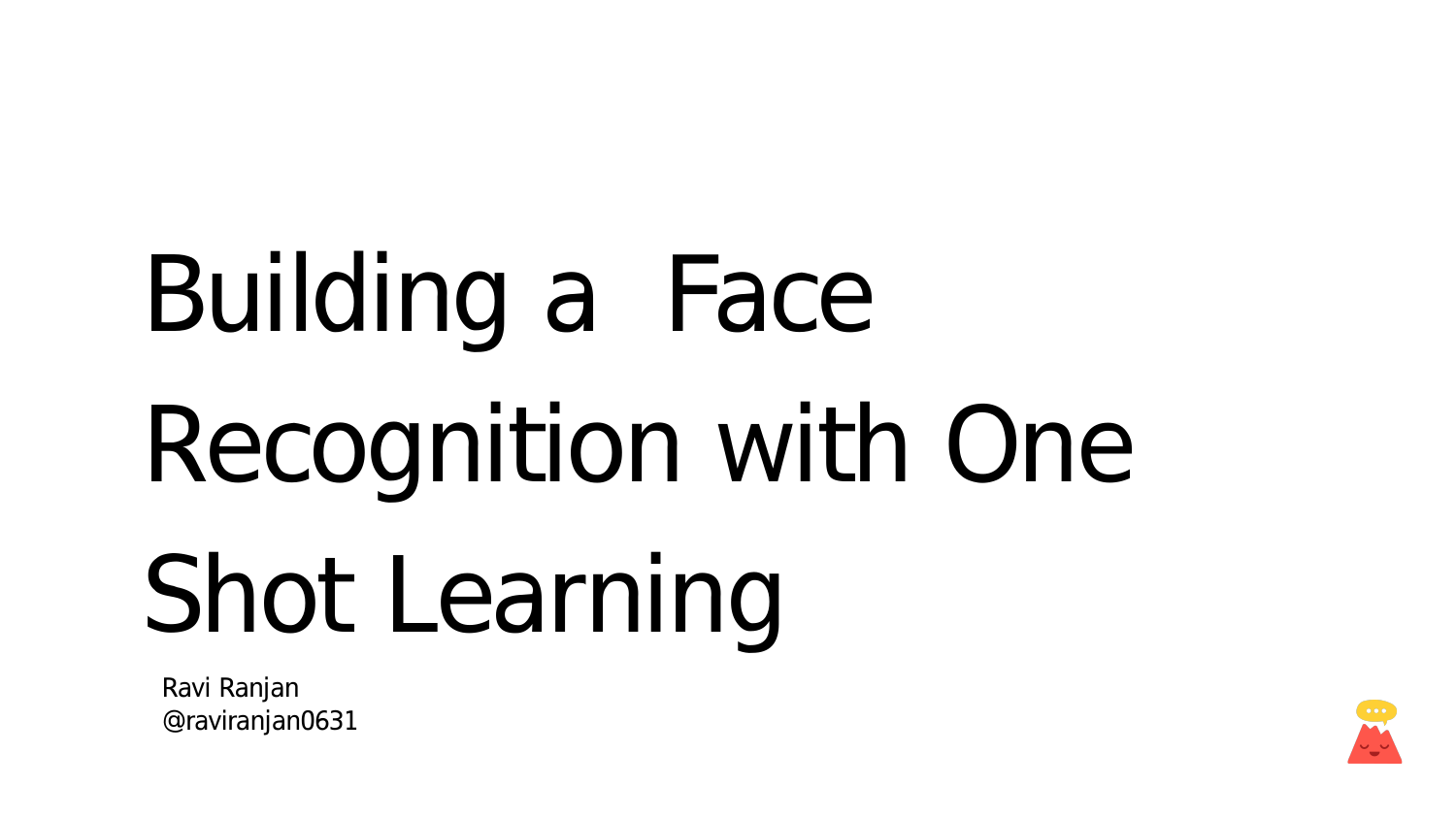

# Building a  Face Recognition with One Shot Learning
Ravi Ranjan
@raviranjan0631